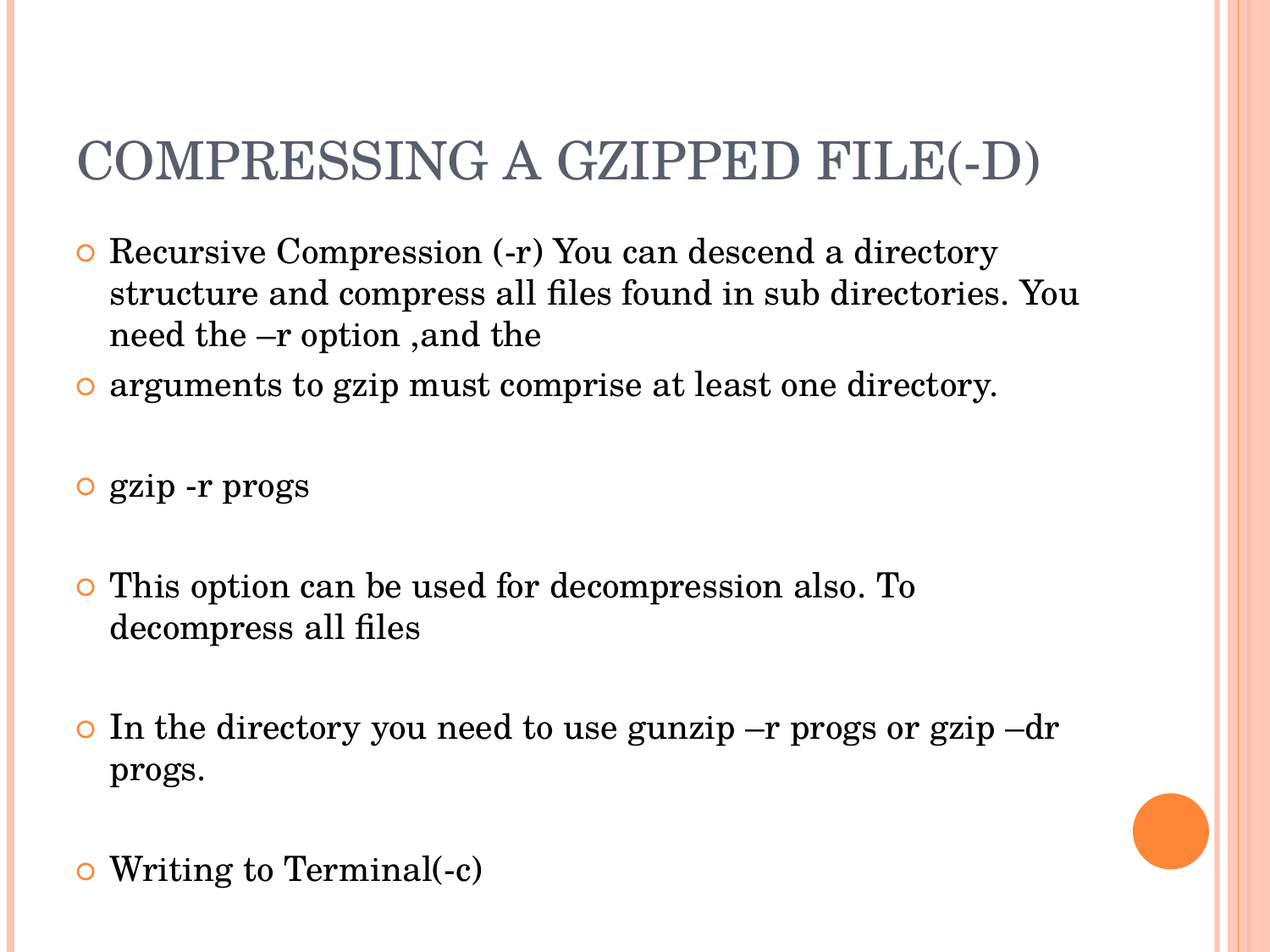

# Compressing a gzipped File(-d)
Recursive Compression (-r) You can descend a directory structure and compress all files found in sub directories. You need the –r option ,and the
arguments to gzip must comprise at least one directory.

gzip -r progs

This option can be used for decompression also. To decompress all files

In the directory you need to use gunzip –r progs or gzip –dr progs.

Writing to Terminal(-c)